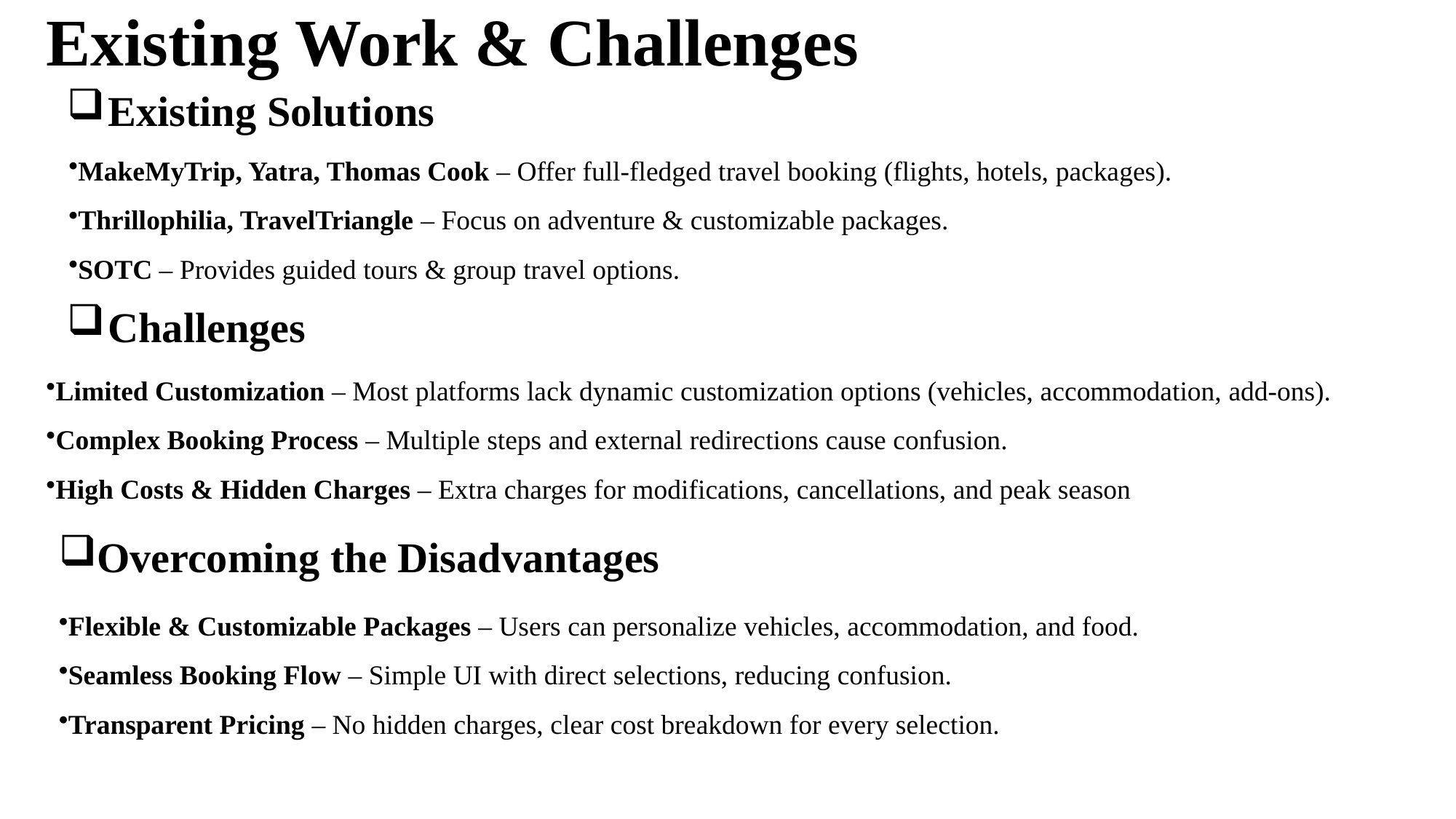

# Existing Work & Challenges
Existing Solutions
MakeMyTrip, Yatra, Thomas Cook – Offer full-fledged travel booking (flights, hotels, packages).
Thrillophilia, TravelTriangle – Focus on adventure & customizable packages.
SOTC – Provides guided tours & group travel options.
Challenges
Limited Customization – Most platforms lack dynamic customization options (vehicles, accommodation, add-ons).
Complex Booking Process – Multiple steps and external redirections cause confusion.
High Costs & Hidden Charges – Extra charges for modifications, cancellations, and peak season

Overcoming the Disadvantages
Flexible & Customizable Packages – Users can personalize vehicles, accommodation, and food.
Seamless Booking Flow – Simple UI with direct selections, reducing confusion.
Transparent Pricing – No hidden charges, clear cost breakdown for every selection.